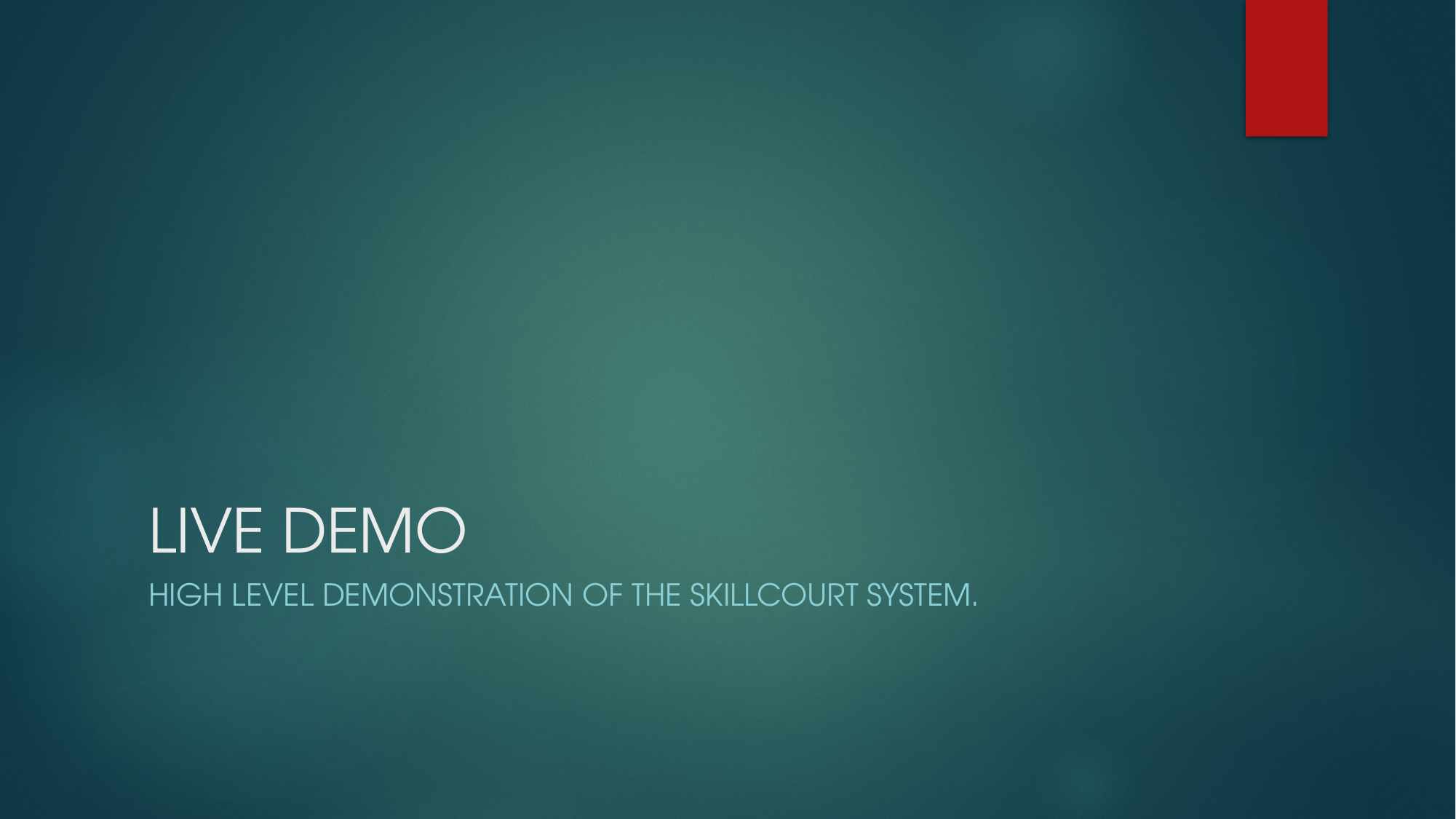

# LIVE DEMO
HIGH LEVEL DEMONSTRATION OF THE SKILLCOURT SYSTEM.